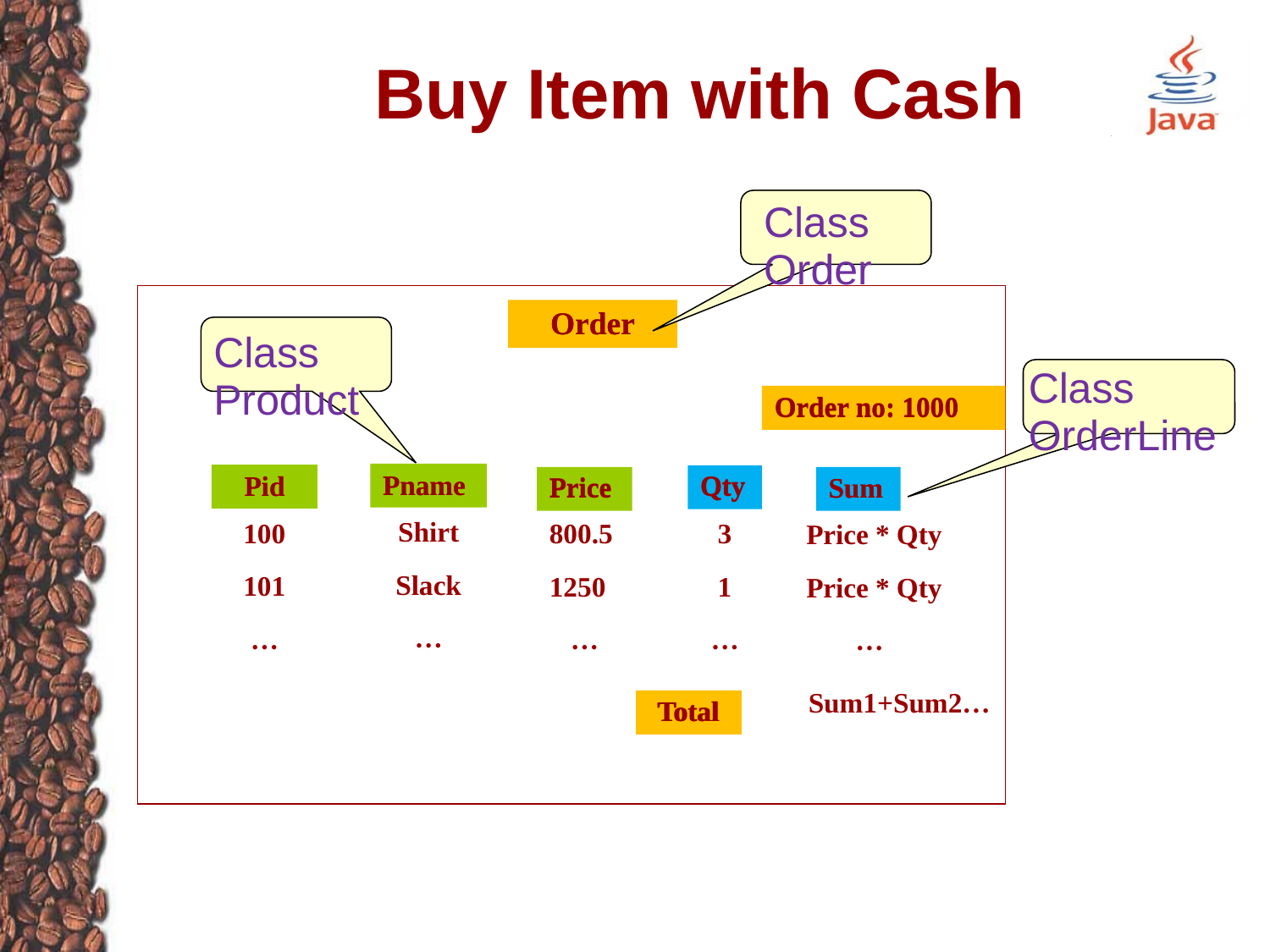

# Buy Item with Cash

Class Order

Order
Order

Class Product
Class OrderLine

Order no: 1000
Order no: 1000
Pname
Qty
Pname
Pid
Pid
Qty
Price
Price
Sum
Sum
Shirt
100
800.5
3
Price * Qty
Slack
101
1250
1
Price * Qty
…
…
…
…
…
Sum1+Sum2…
Total
Total